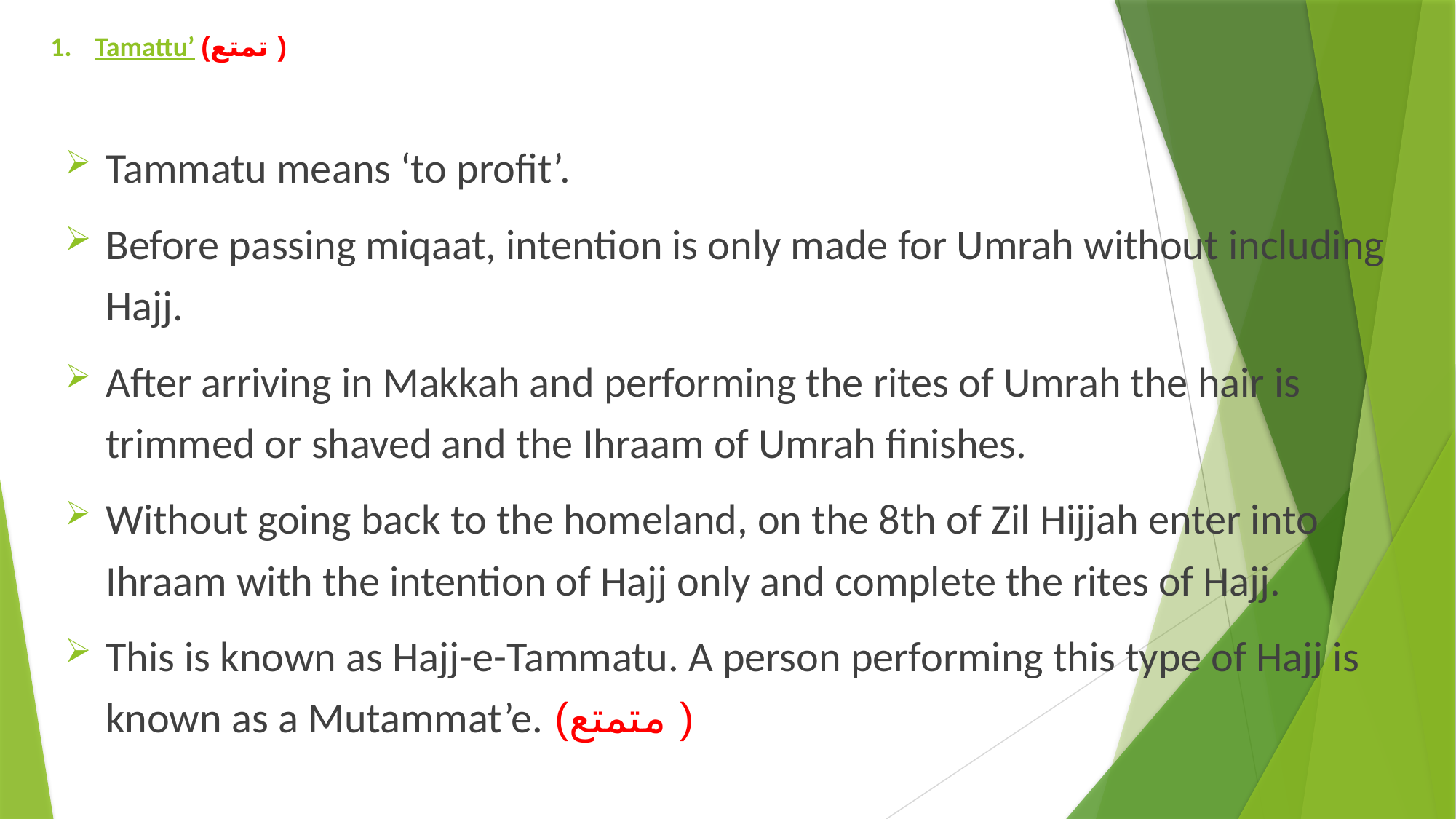

# Tamattu’ (تمتع )
Tammatu means ‘to profit’.
Before passing miqaat, intention is only made for Umrah without including Hajj.
After arriving in Makkah and performing the rites of Umrah the hair is trimmed or shaved and the Ihraam of Umrah finishes.
Without going back to the homeland, on the 8th of Zil Hijjah enter into Ihraam with the intention of Hajj only and complete the rites of Hajj.
This is known as Hajj-e-Tammatu. A person performing this type of Hajj is known as a Mutammat’e. (متمتع )